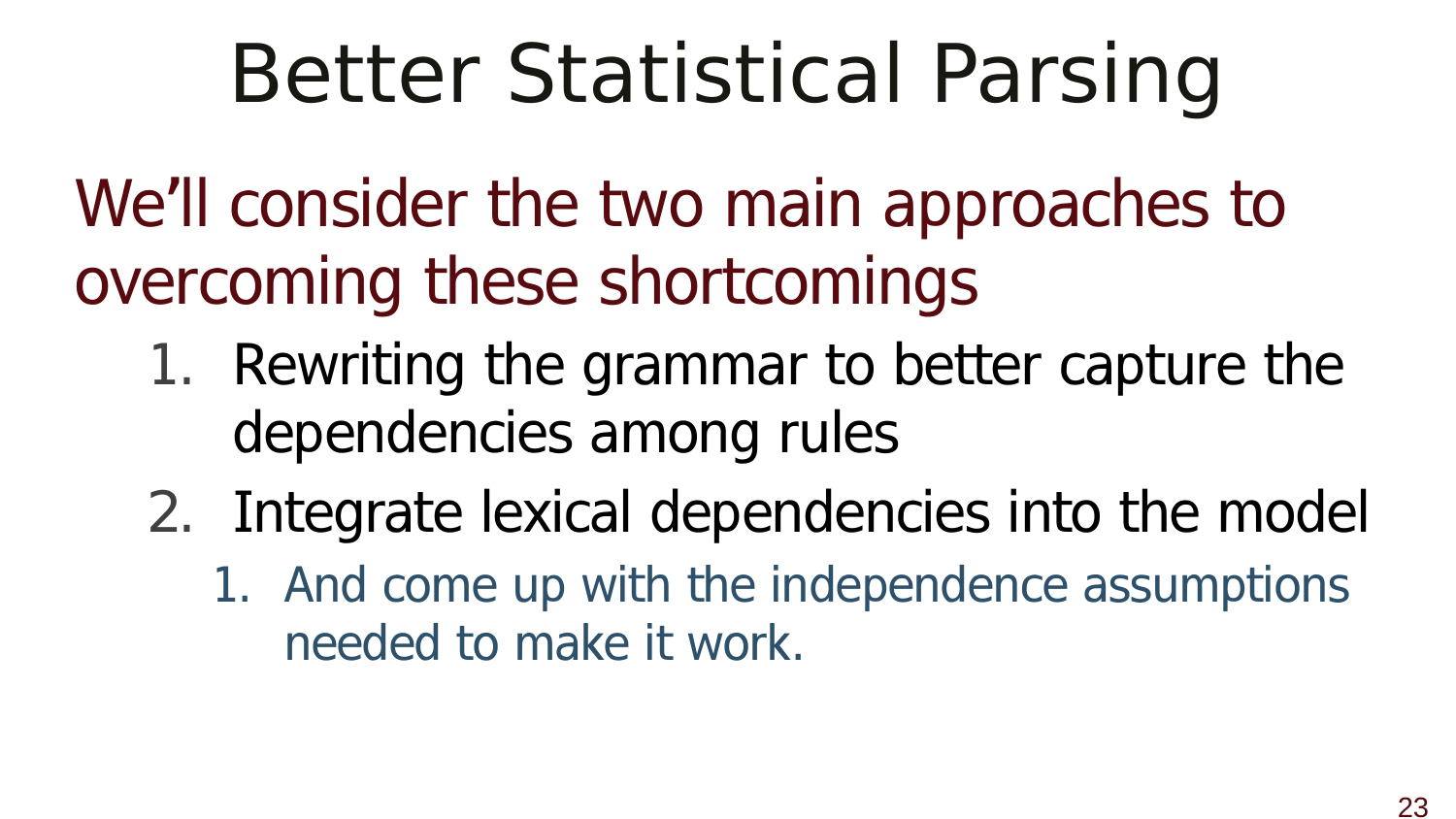

# Better Statistical Parsing
We’ll consider the two main approaches to overcoming these shortcomings
Rewriting the grammar to better capture the dependencies among rules
Integrate lexical dependencies into the model
And come up with the independence assumptions needed to make it work.

23